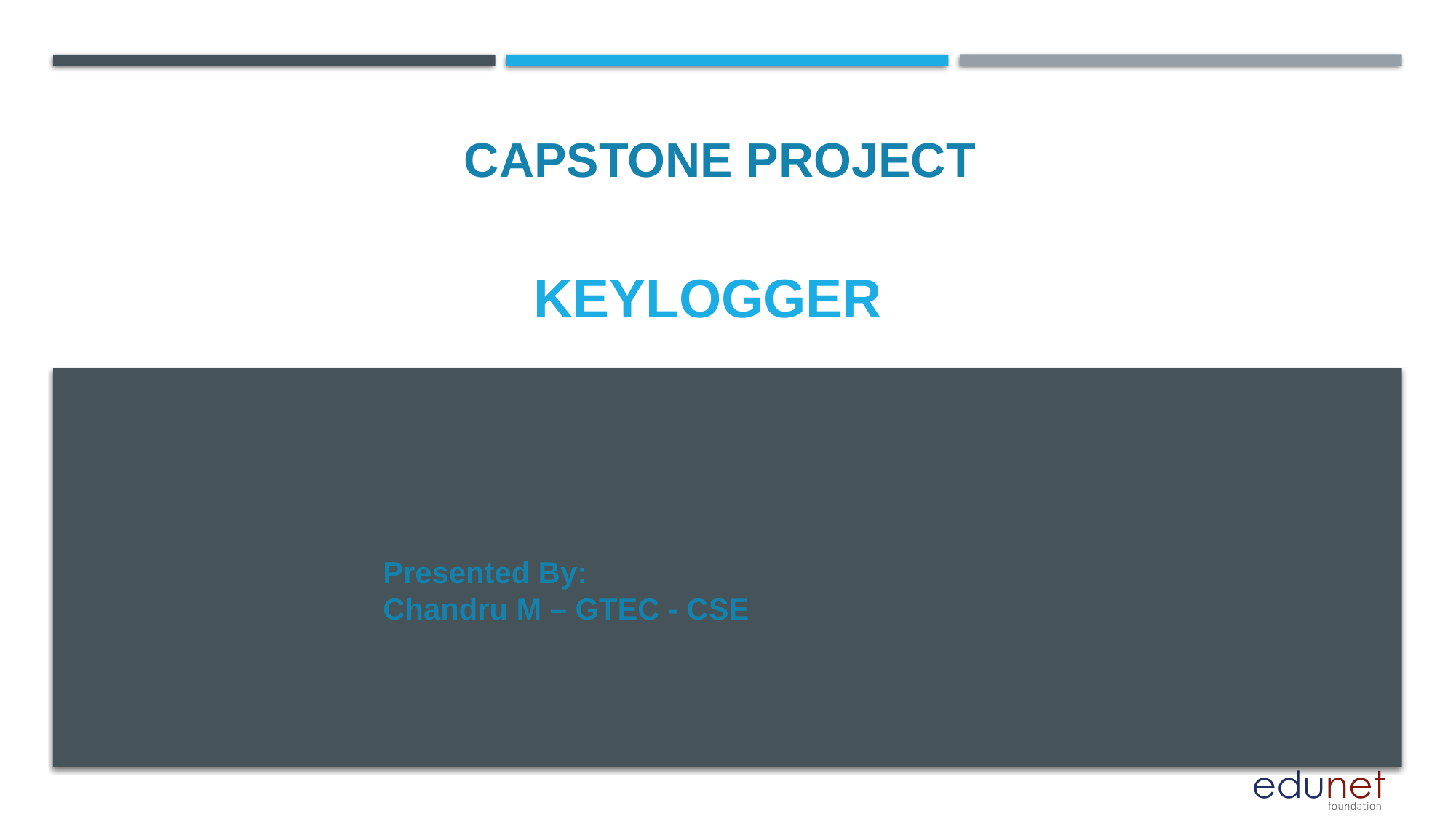

CAPSTONE PROJECT
# KEYLOGGER
Presented By:
Chandru M – GTEC - CSE